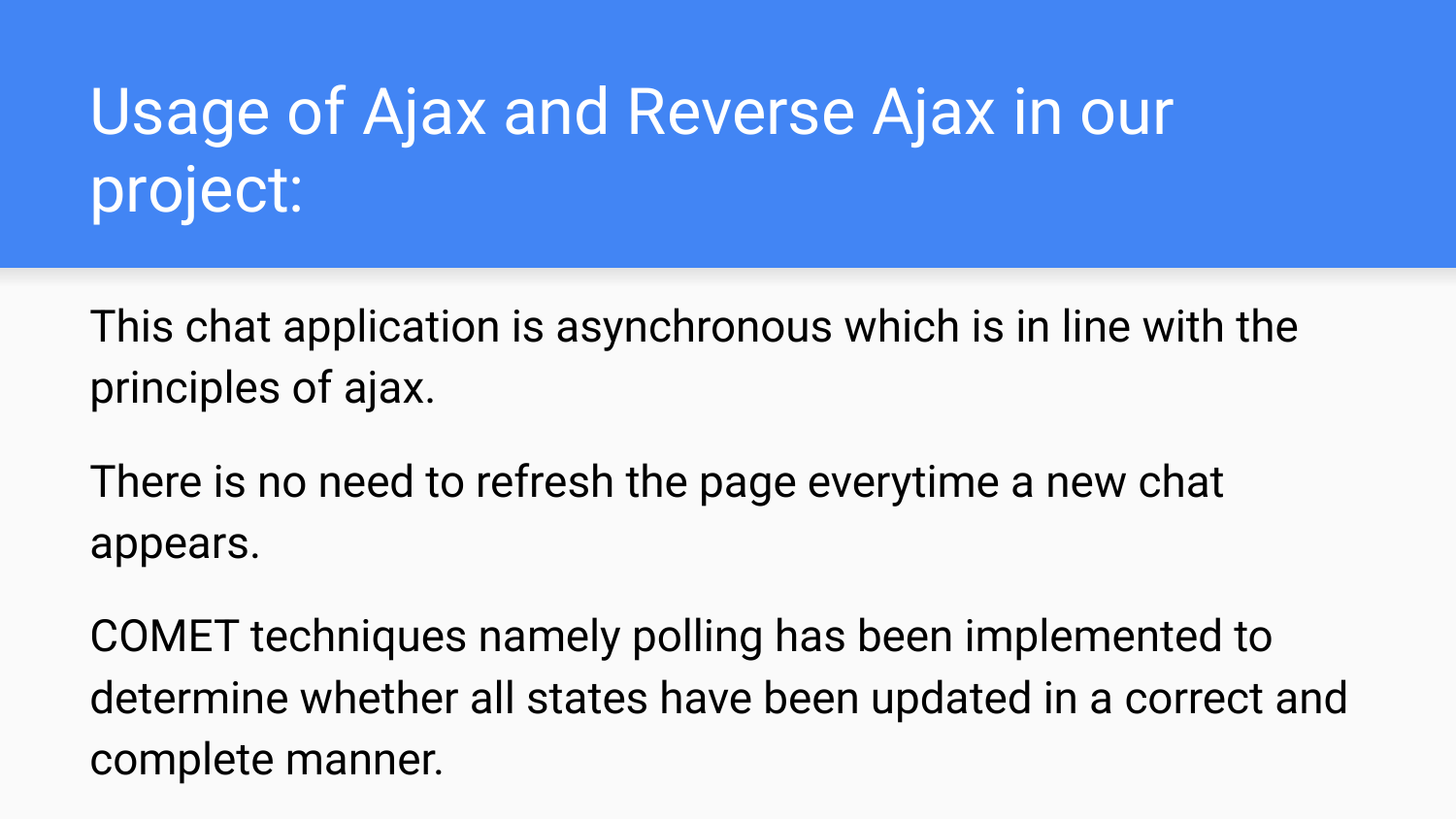

# Usage of Ajax and Reverse Ajax in our project:
This chat application is asynchronous which is in line with the principles of ajax.
There is no need to refresh the page everytime a new chat appears.
COMET techniques namely polling has been implemented to determine whether all states have been updated in a correct and complete manner.